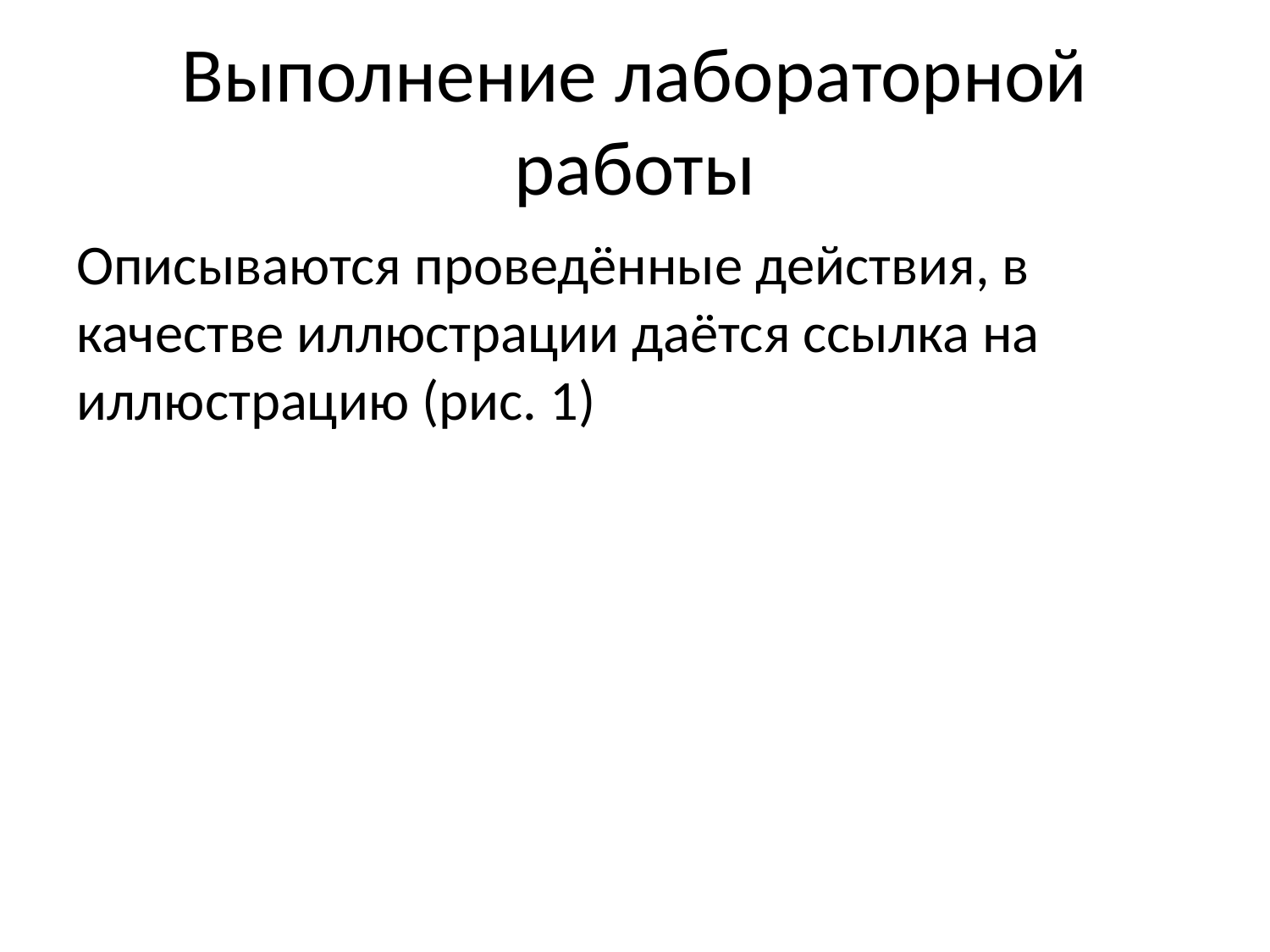

# Выполнение лабораторной работы
Описываются проведённые действия, в качестве иллюстрации даётся ссылка на иллюстрацию (рис. 1)